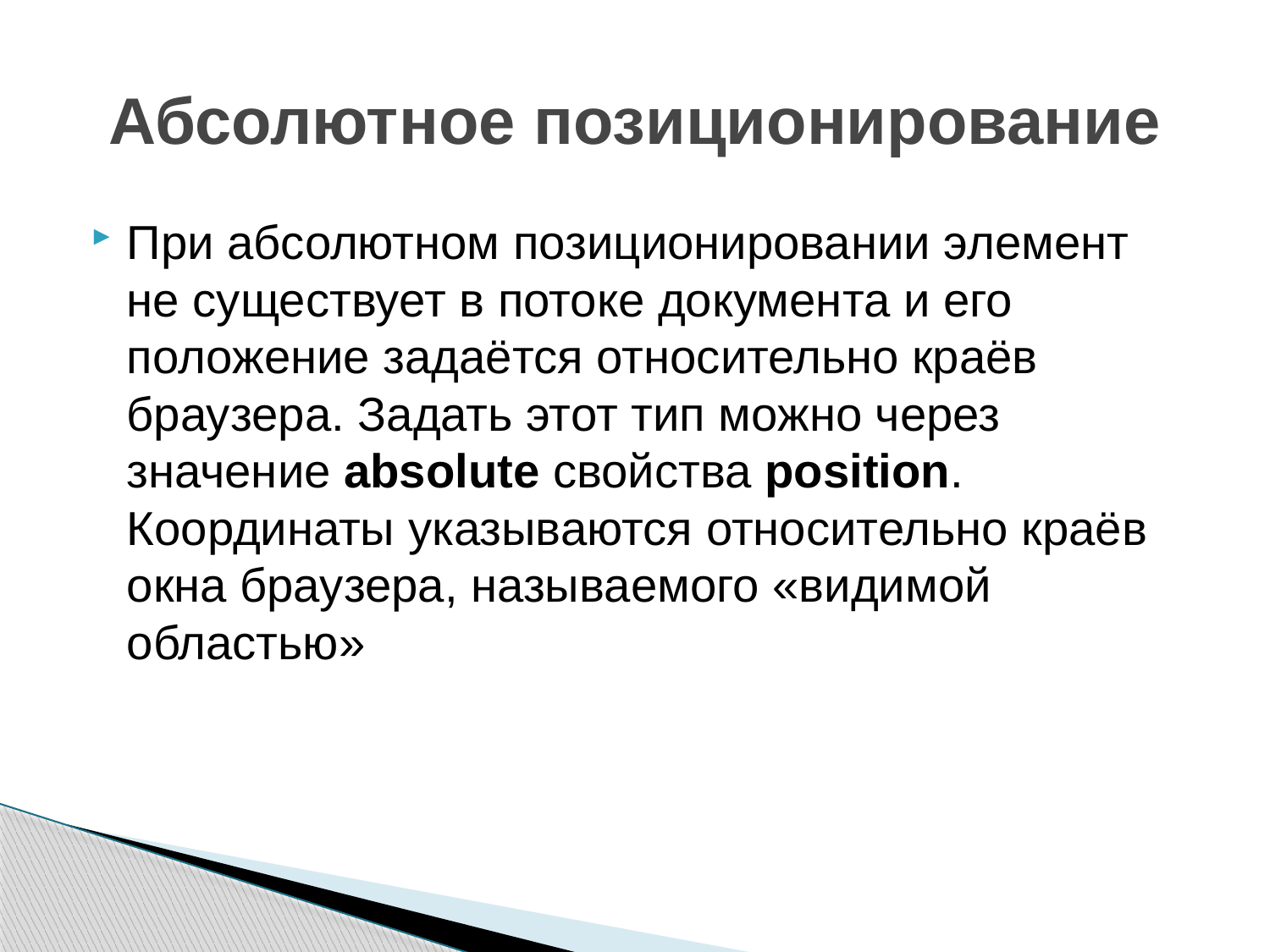

# Абсолютное позиционирование
При абсолютном позиционировании элемент не существует в потоке документа и его положение задаётся относительно краёв браузера. Задать этот тип можно через значение absolute свойства position. Координаты указываются относительно краёв окна браузера, называемого «видимой областью»